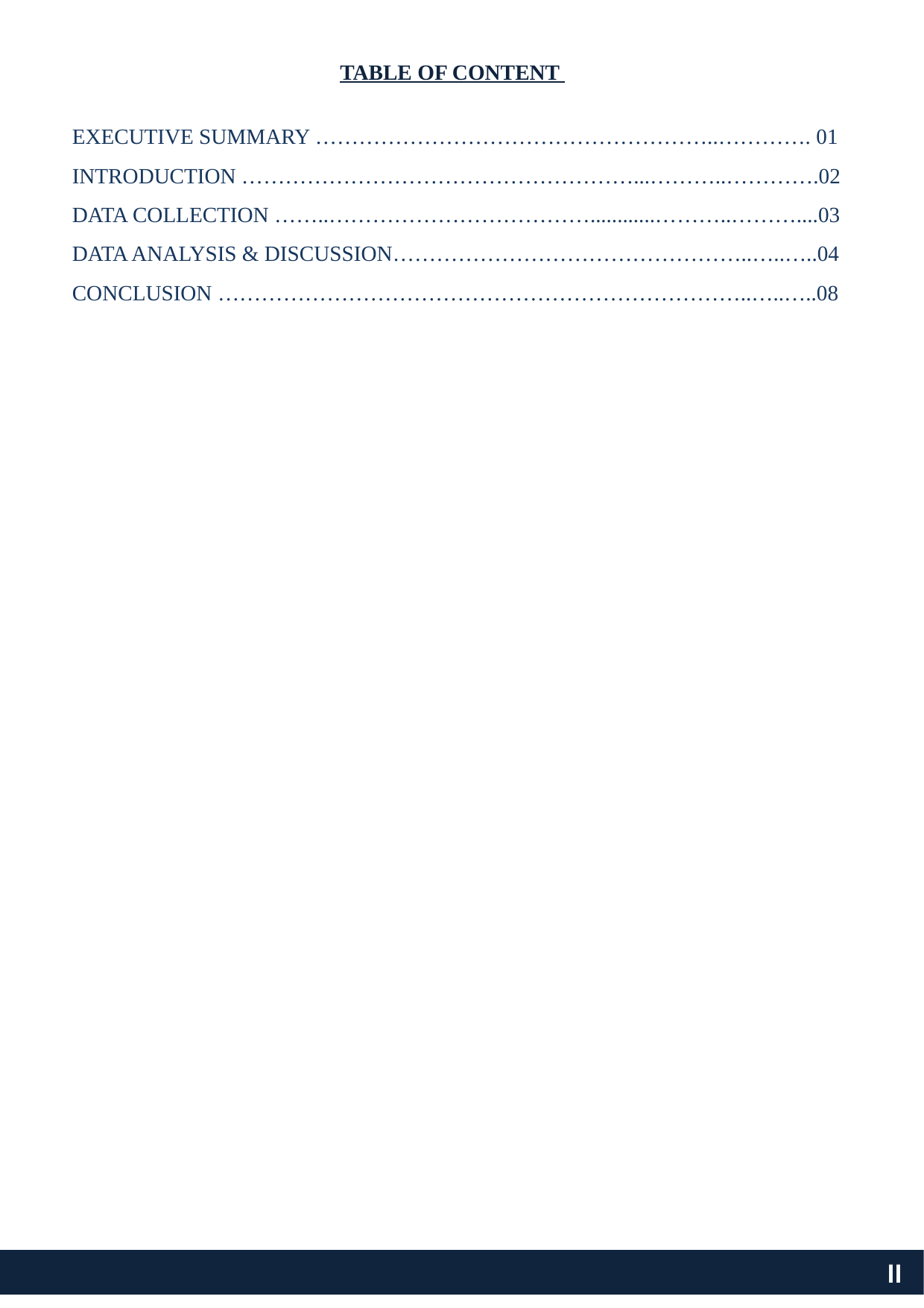

TABLE OF CONTENT
EXECUTIVE SUMMARY ………………………………………………..…………. 01
INTRODUCTION ………………………………………………...………..………….02
DATA COLLECTION ……..………………………………............………..………....03
DATA ANALYSIS & DISCUSSION…………………………………………..…..…..04
CONCLUSION ………………………………………………………………..…..…..08

II